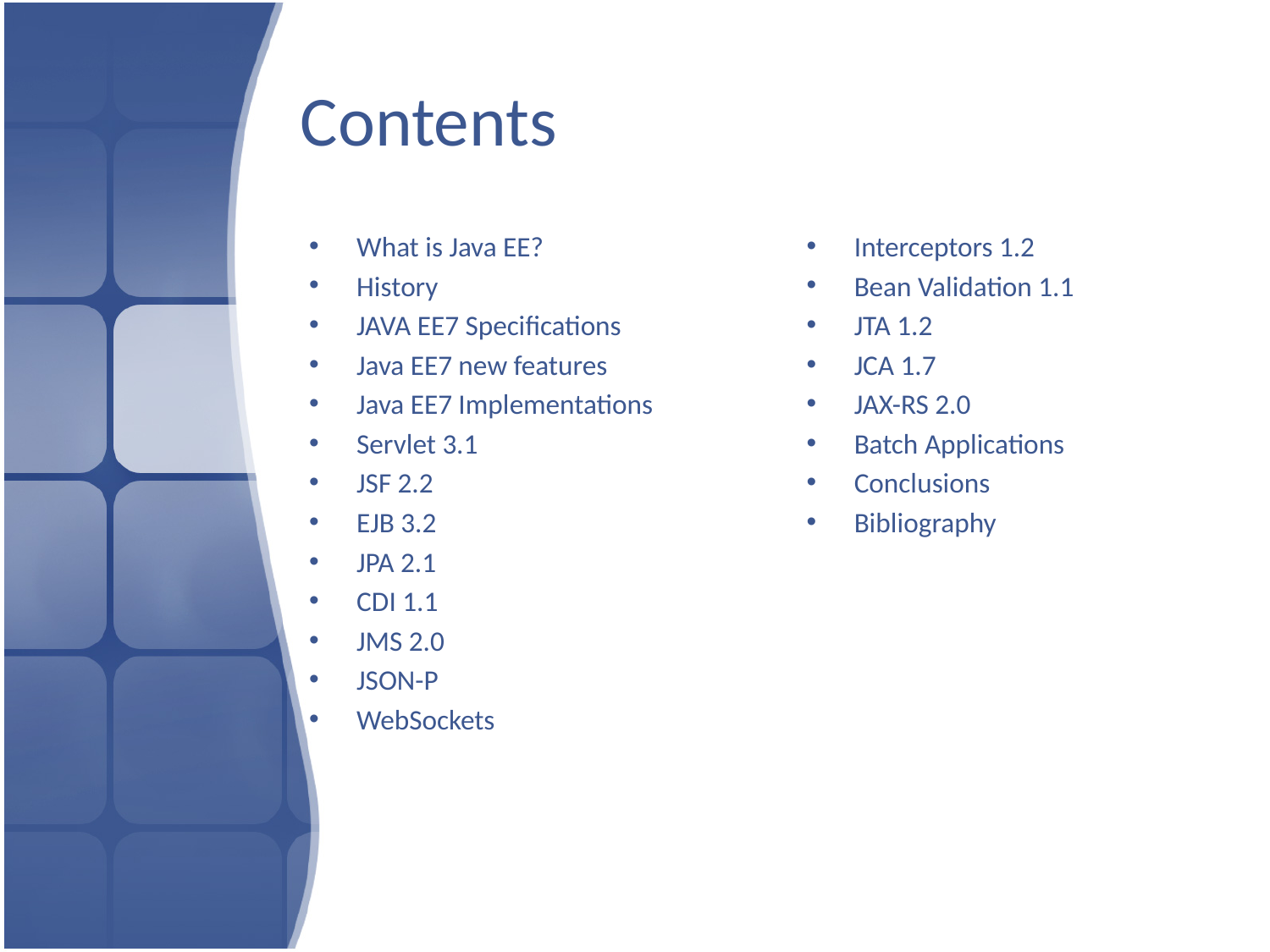

# Contents
What is Java EE?
History
JAVA EE7 Specifications
Java EE7 new features
Java EE7 Implementations
Servlet 3.1
JSF 2.2
EJB 3.2
JPA 2.1
CDI 1.1
JMS 2.0
JSON-P
WebSockets

Interceptors 1.2
Bean Validation 1.1
JTA 1.2
JCA 1.7
JAX-RS 2.0
Batch Applications
Conclusions
Bibliography